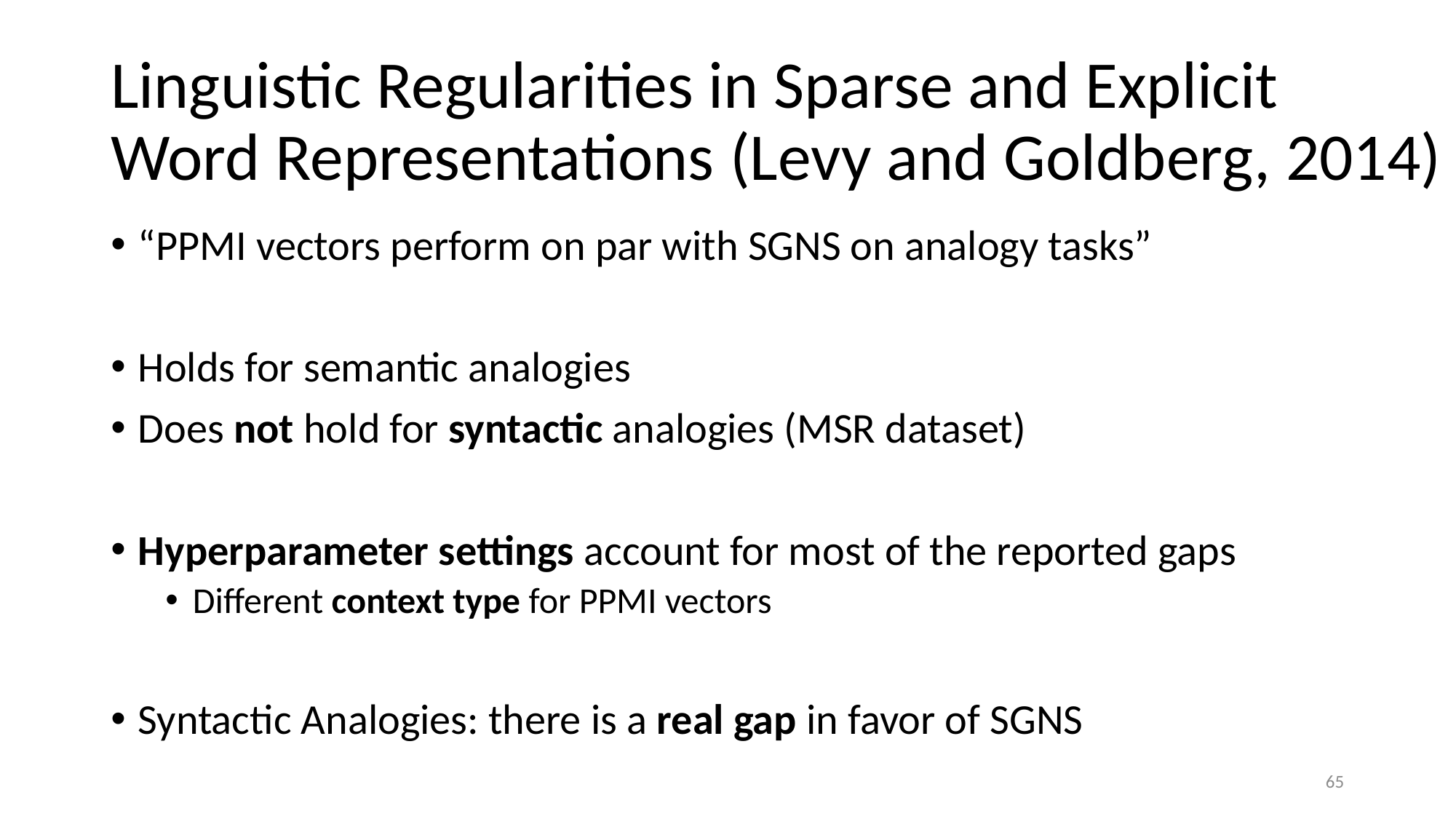

# Linguistic Regularities in Sparse and Explicit Word Representations (Levy and Goldberg, 2014)
“PPMI vectors perform on par with SGNS on analogy tasks”

Holds for semantic analogies
Does not hold for syntactic analogies (MSR dataset)

Hyperparameter settings account for most of the reported gaps
Different context type for PPMI vectors

Syntactic Analogies: there is a real gap in favor of SGNS
65